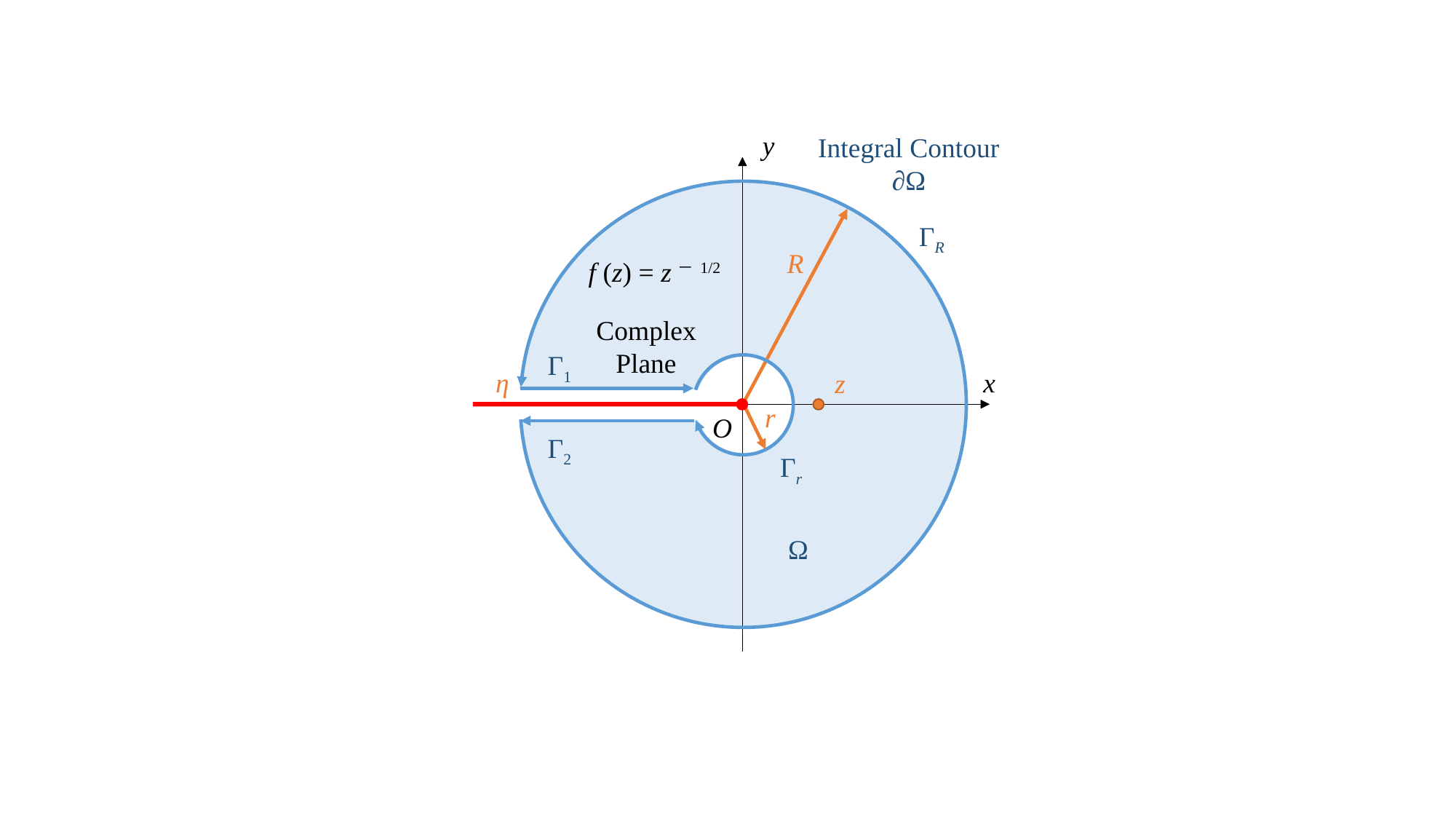

y
Integral Contour
∂Ω

ΓR
R
f (z) = z－1/2
Complex
Plane
Γ1

η
x
z

r

O
Γ2
Γr
Ω